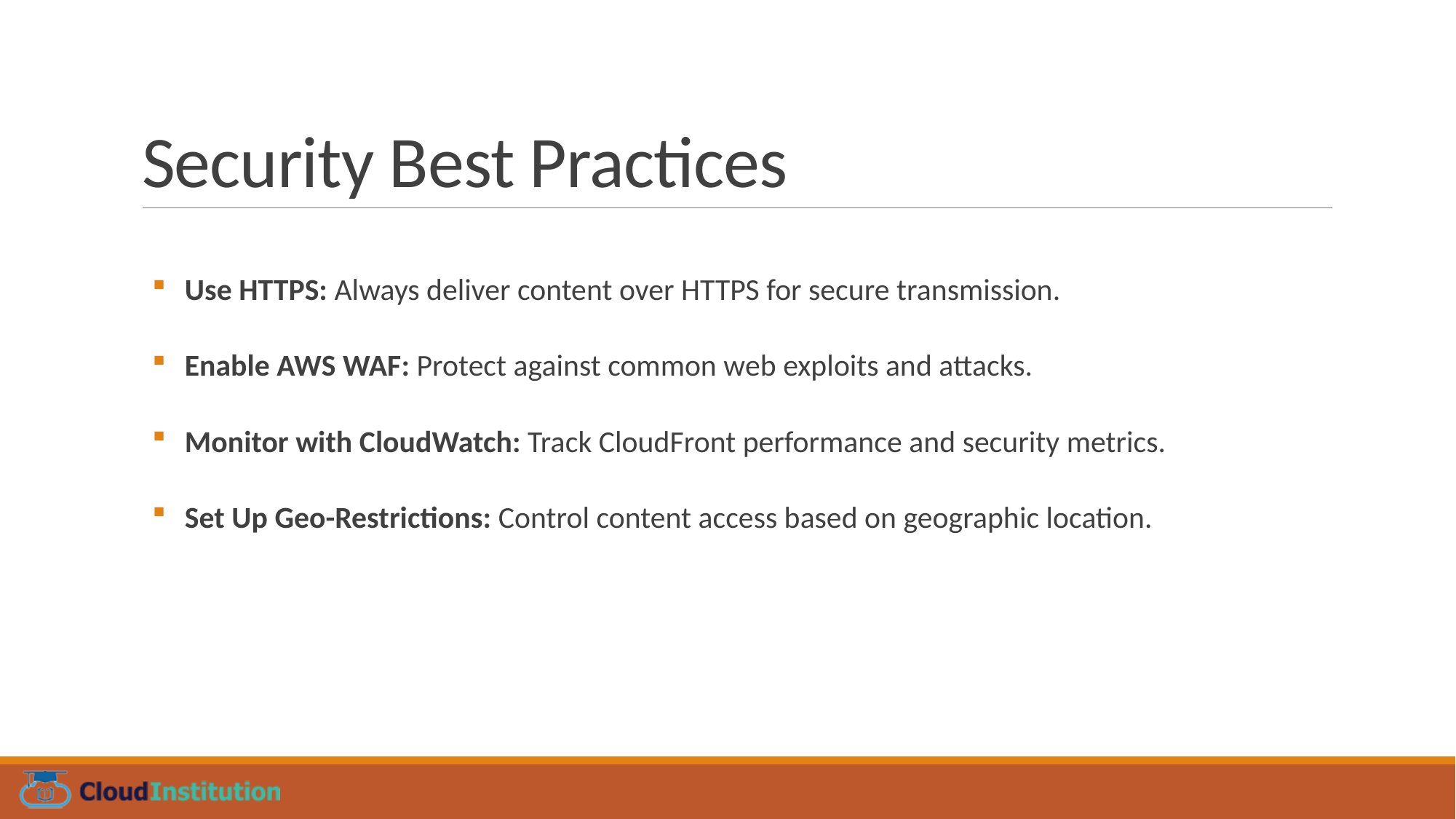

# Security Best Practices
Use HTTPS: Always deliver content over HTTPS for secure transmission.
Enable AWS WAF: Protect against common web exploits and attacks.
Monitor with CloudWatch: Track CloudFront performance and security metrics.
Set Up Geo-Restrictions: Control content access based on geographic location.